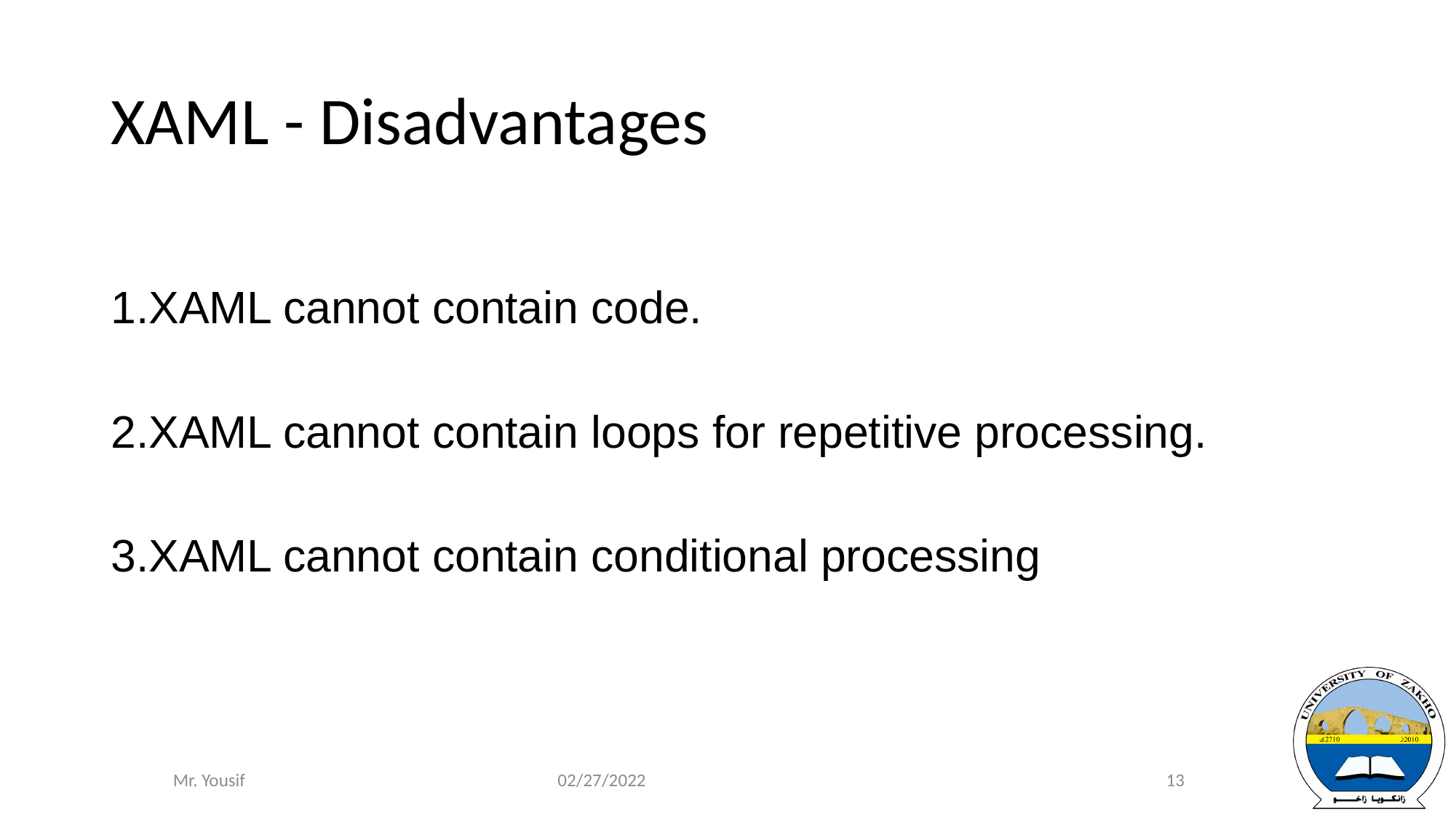

# XAML - Disadvantages
XAML cannot contain code.
XAML cannot contain loops for repetitive processing.
XAML cannot contain conditional processing
02/27/2022
13
Mr. Yousif